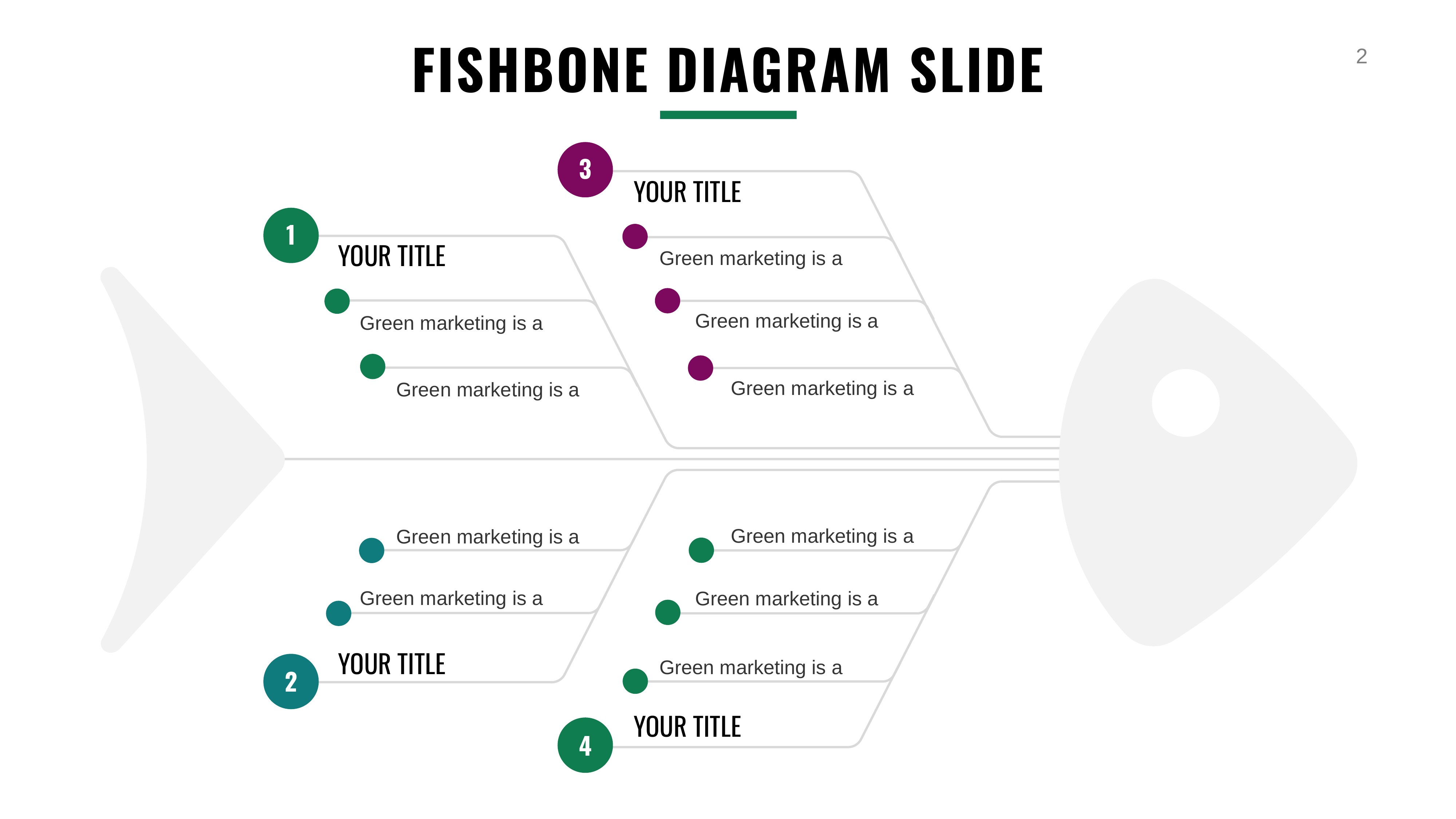

FISHBONE DIAGRAM SLIDE

3

YOUR TITLE

1

YOUR TITLE
Green marketing is a

Green marketing is a

Green marketing is a

Green marketing is a
Green marketing is a

Green marketing is a
Green marketing is a

Green marketing is a
Green marketing is a

YOUR TITLE
Green marketing is a

2

YOUR TITLE

4